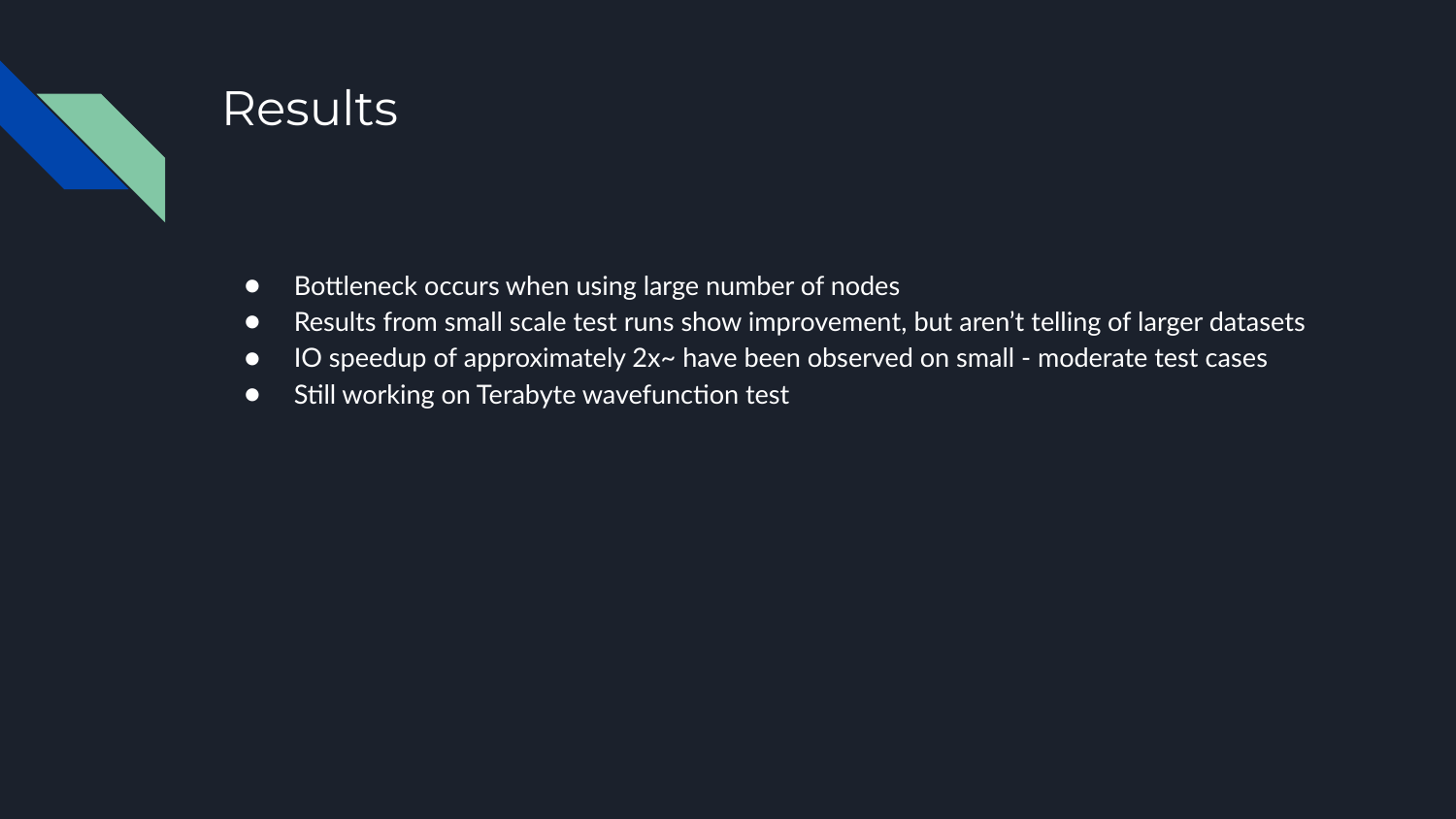

# Results
Bottleneck occurs when using large number of nodes
Results from small scale test runs show improvement, but aren’t telling of larger datasets
IO speedup of approximately 2x~ have been observed on small - moderate test cases
Still working on Terabyte wavefunction test